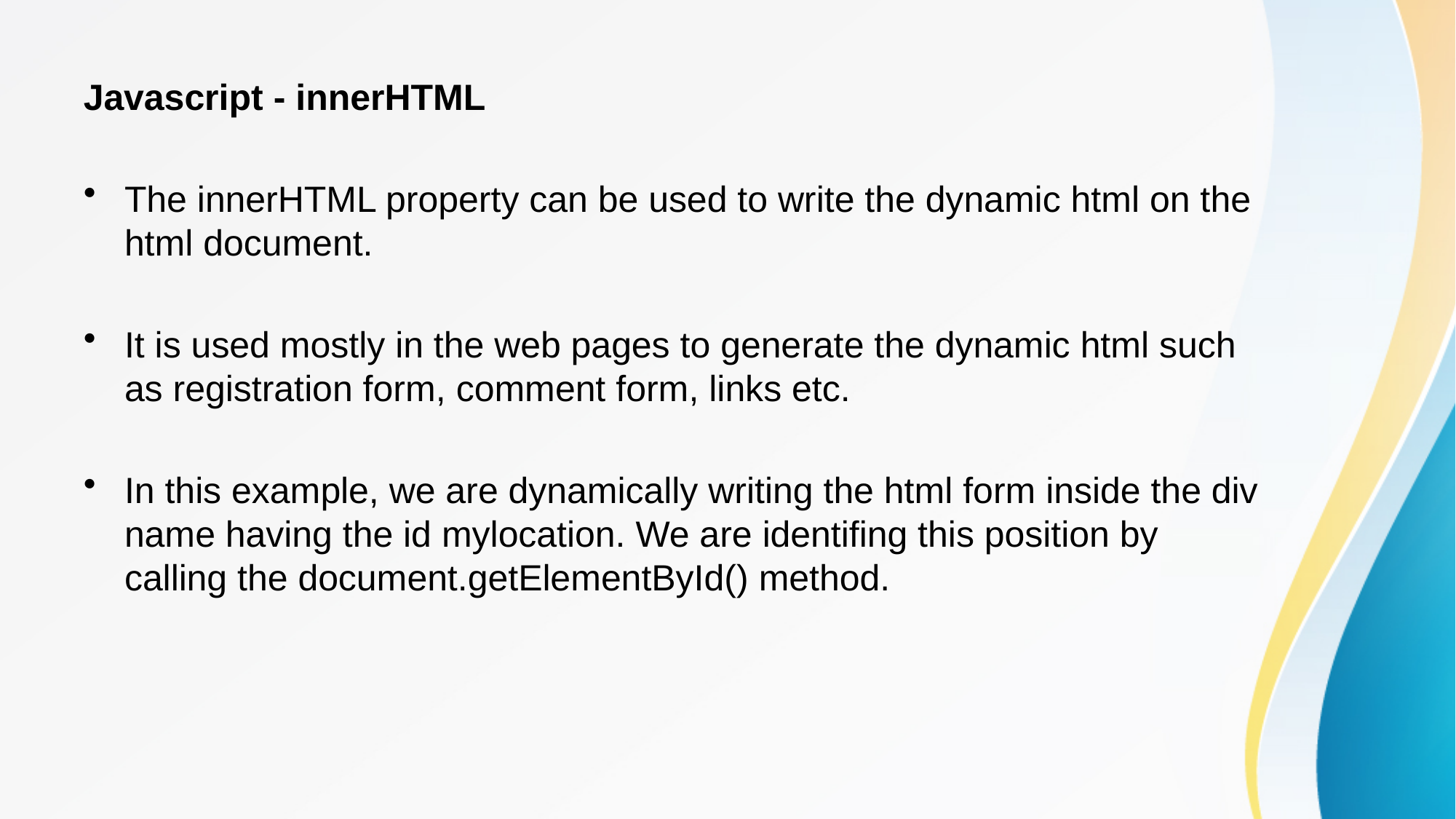

Javascript - innerHTML

The innerHTML property can be used to write the dynamic html on the html document.

It is used mostly in the web pages to generate the dynamic html such as registration form, comment form, links etc.

In this example, we are dynamically writing the html form inside the div name having the id mylocation. We are identifing this position by calling the document.getElementById() method.